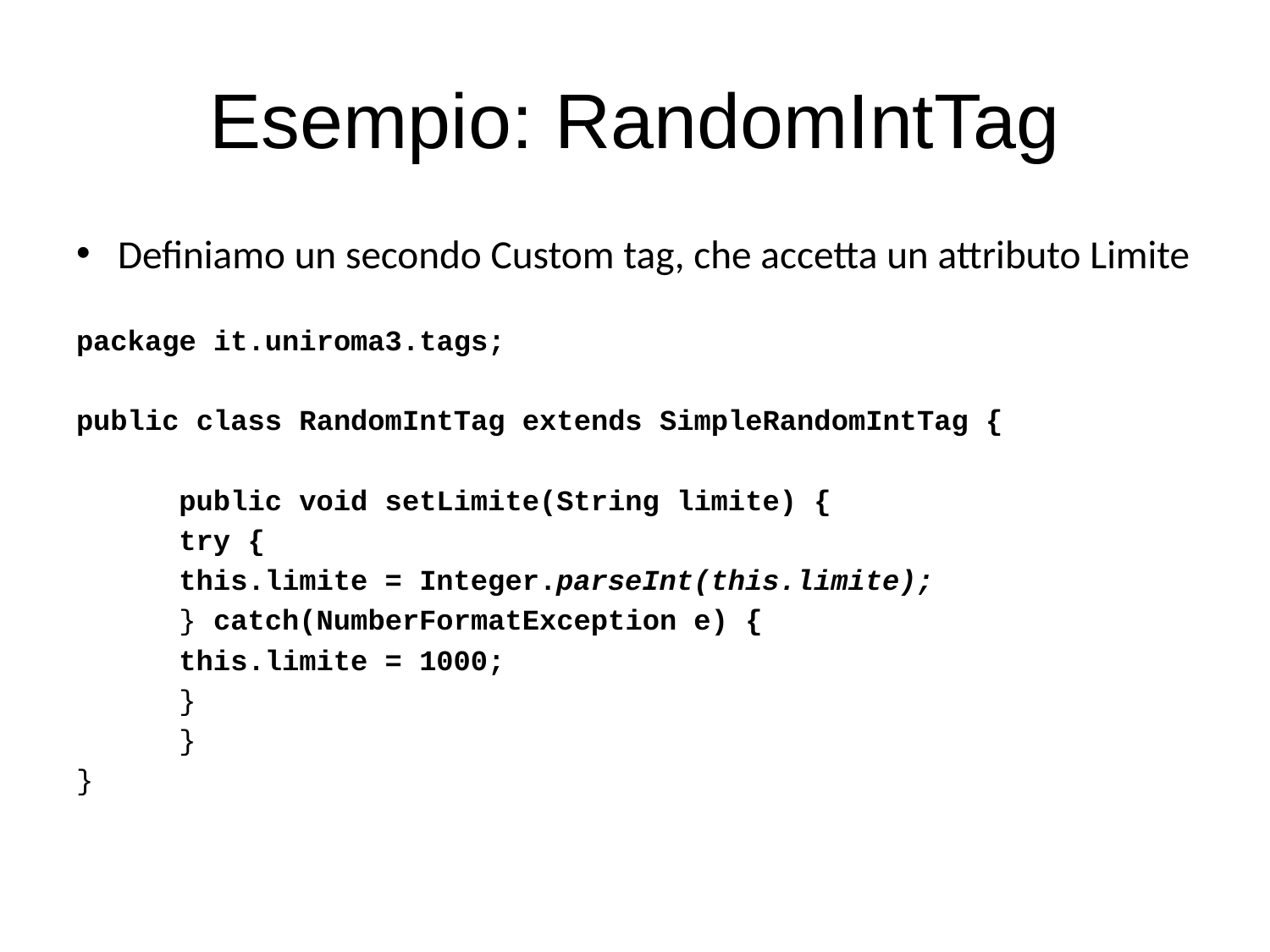

# Esempio: RandomIntTag
Definiamo un secondo Custom tag, che accetta un attributo Limite

package it.uniroma3.tags;

public class RandomIntTag extends SimpleRandomIntTag {

	public void setLimite(String limite) {
		try {
			this.limite = Integer.parseInt(this.limite);
		} catch(NumberFormatException e) {
			this.limite = 1000;
		}
	}
}